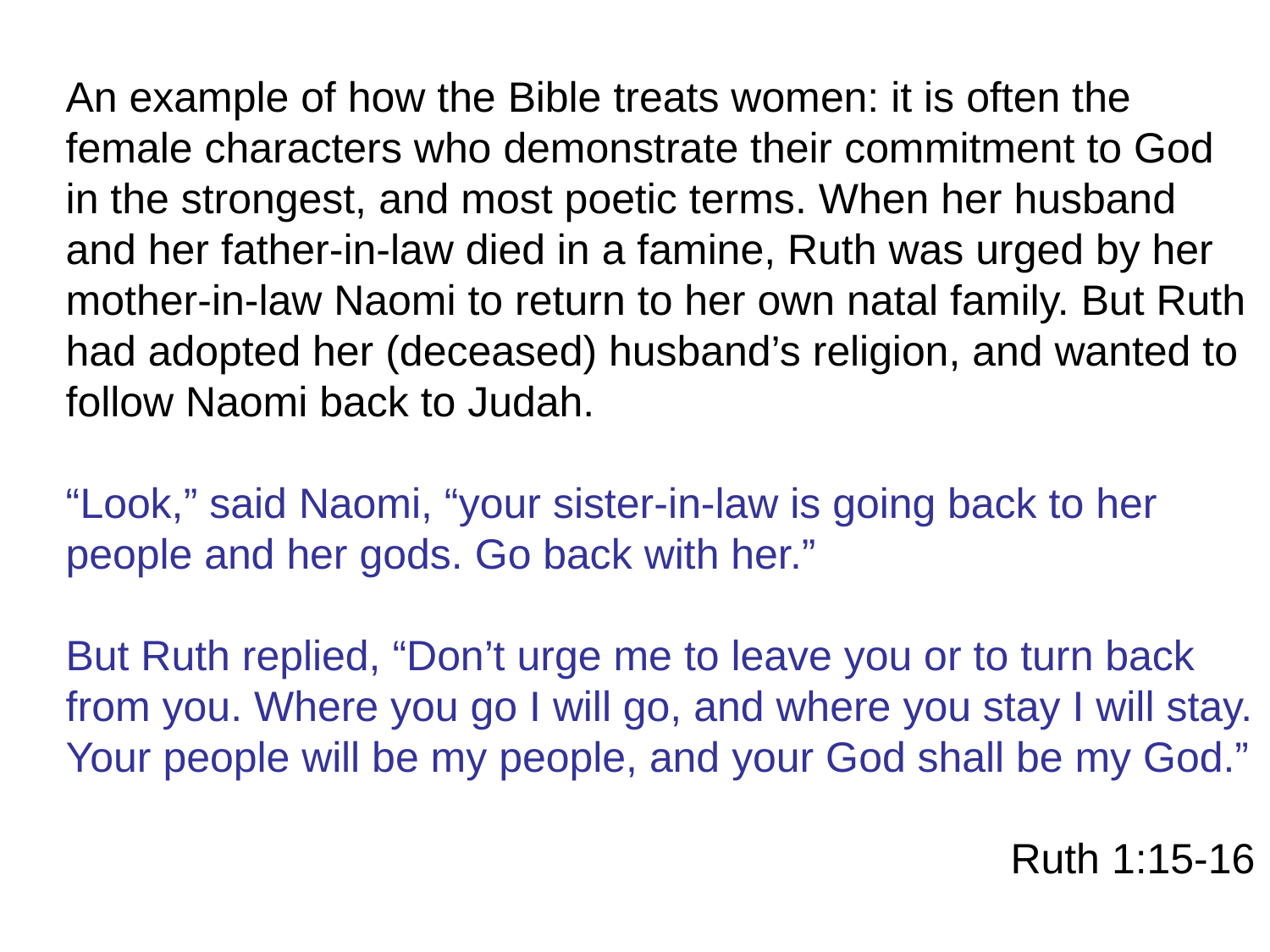

An example of how the Bible treats women: it is often the female characters who demonstrate their commitment to God in the strongest, and most poetic terms. When her husband and her father-in-law died in a famine, Ruth was urged by her mother-in-law Naomi to return to her own natal family. But Ruth had adopted her (deceased) husband’s religion, and wanted to follow Naomi back to Judah.

“Look,” said Naomi, “your sister-in-law is going back to her people and her gods. Go back with her.”

But Ruth replied, “Don’t urge me to leave you or to turn back from you. Where you go I will go, and where you stay I will stay. Your people will be my people, and your God shall be my God.”

Ruth 1:15-16